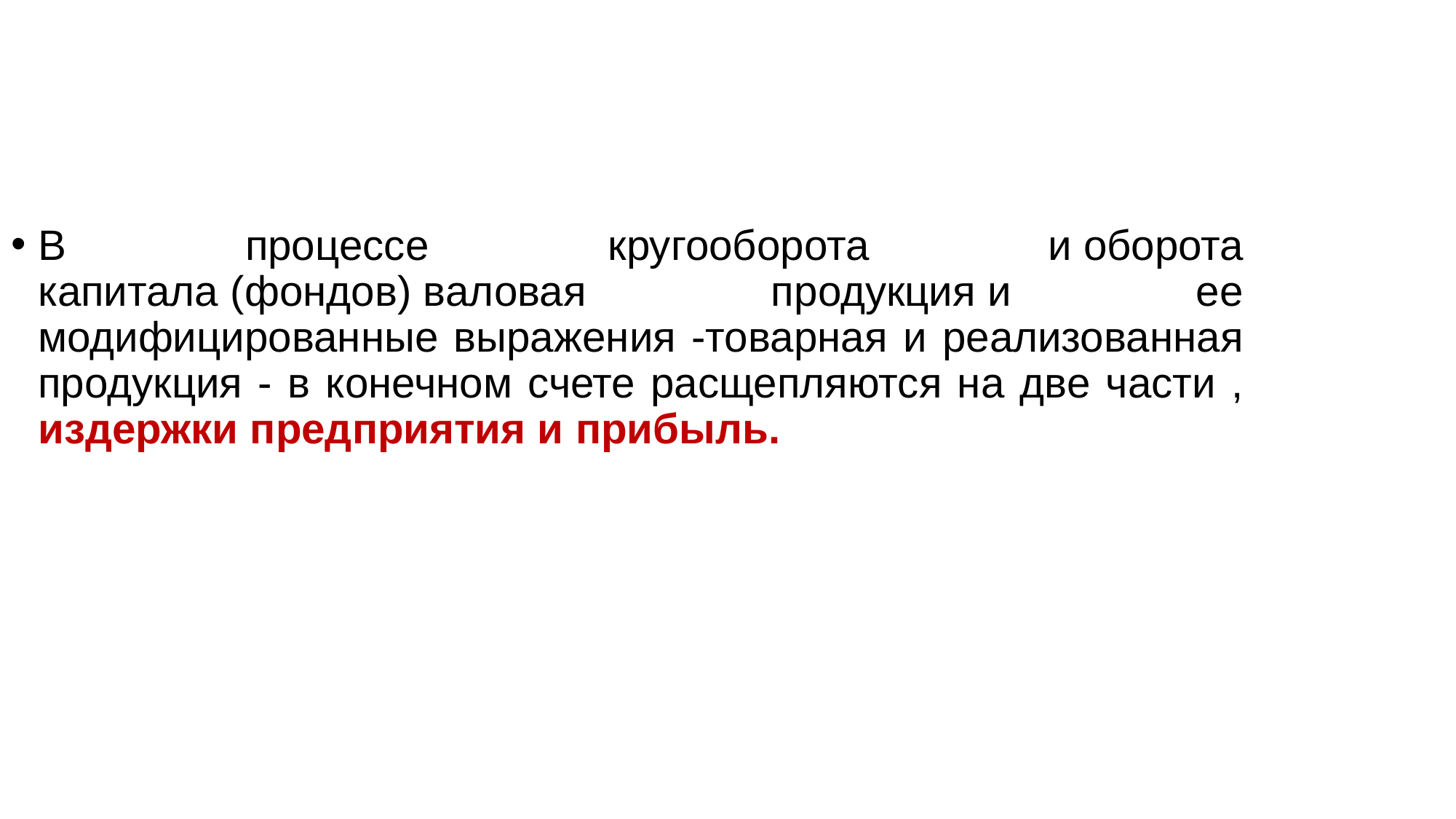

В процессе кругооборота и оборота капитала (фондов) валовая продукция и ее модифицированные выражения -товарная и реализованная продукция - в конечном счете расщепляются на две части , издержки предприятия и прибыль.